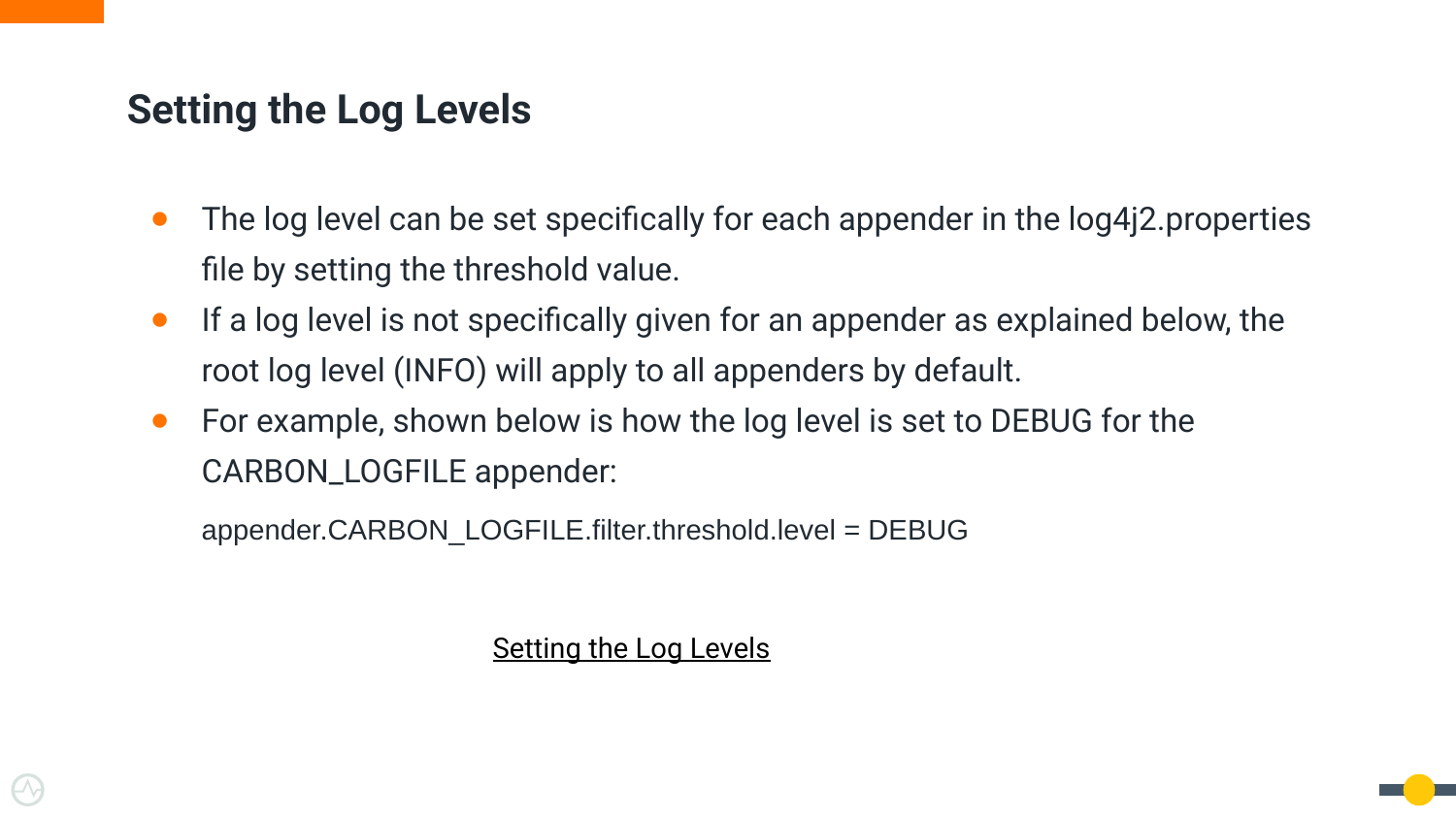

# Setting the Log Levels
The log level can be set specifically for each appender in the log4j2.properties file by setting the threshold value.
If a log level is not specifically given for an appender as explained below, the root log level (INFO) will apply to all appenders by default.
For example, shown below is how the log level is set to DEBUG for the CARBON_LOGFILE appender:
appender.CARBON_LOGFILE.filter.threshold.level = DEBUG

Setting the Log Levels